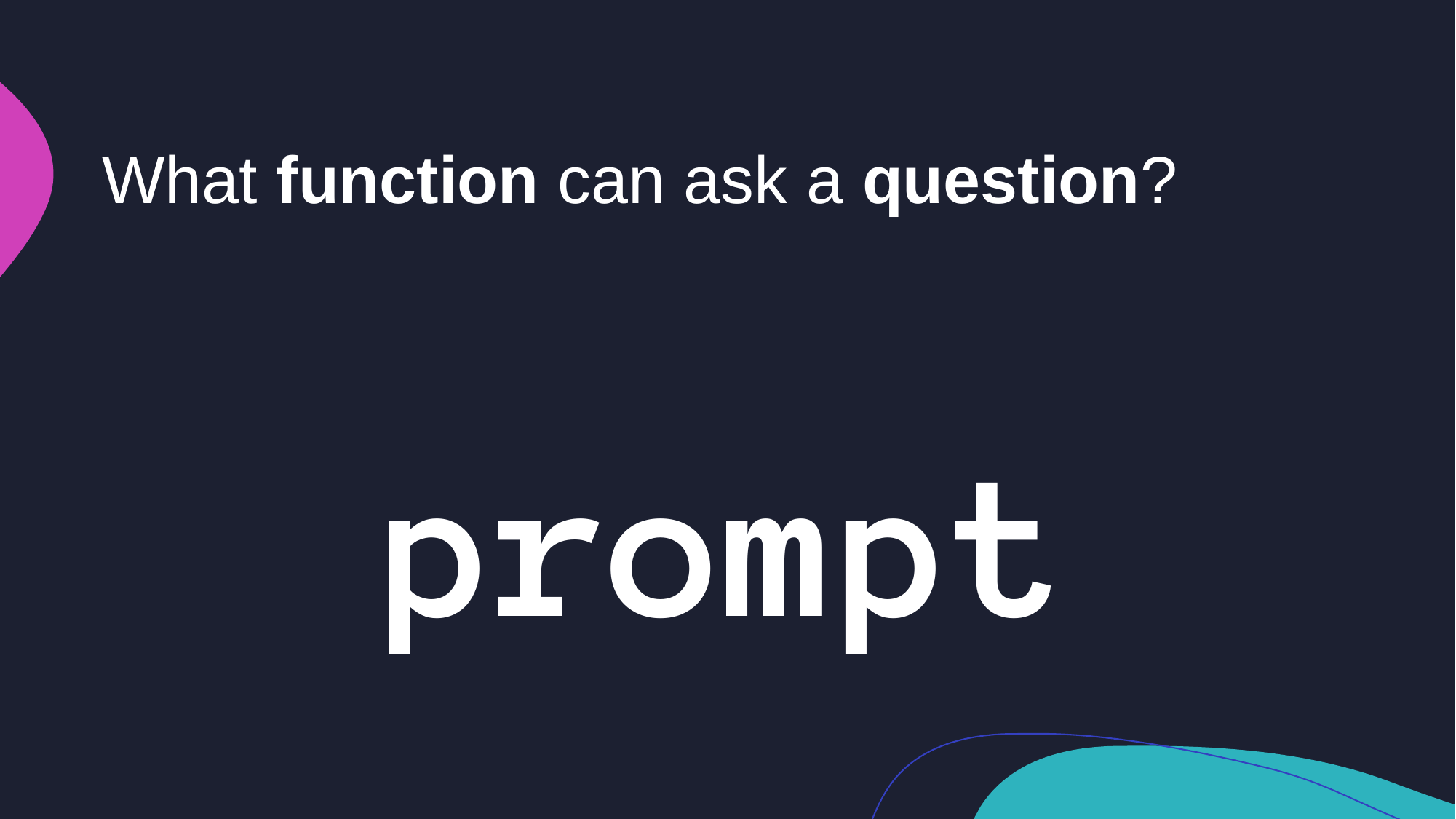

# What function can ask a question?
prompt